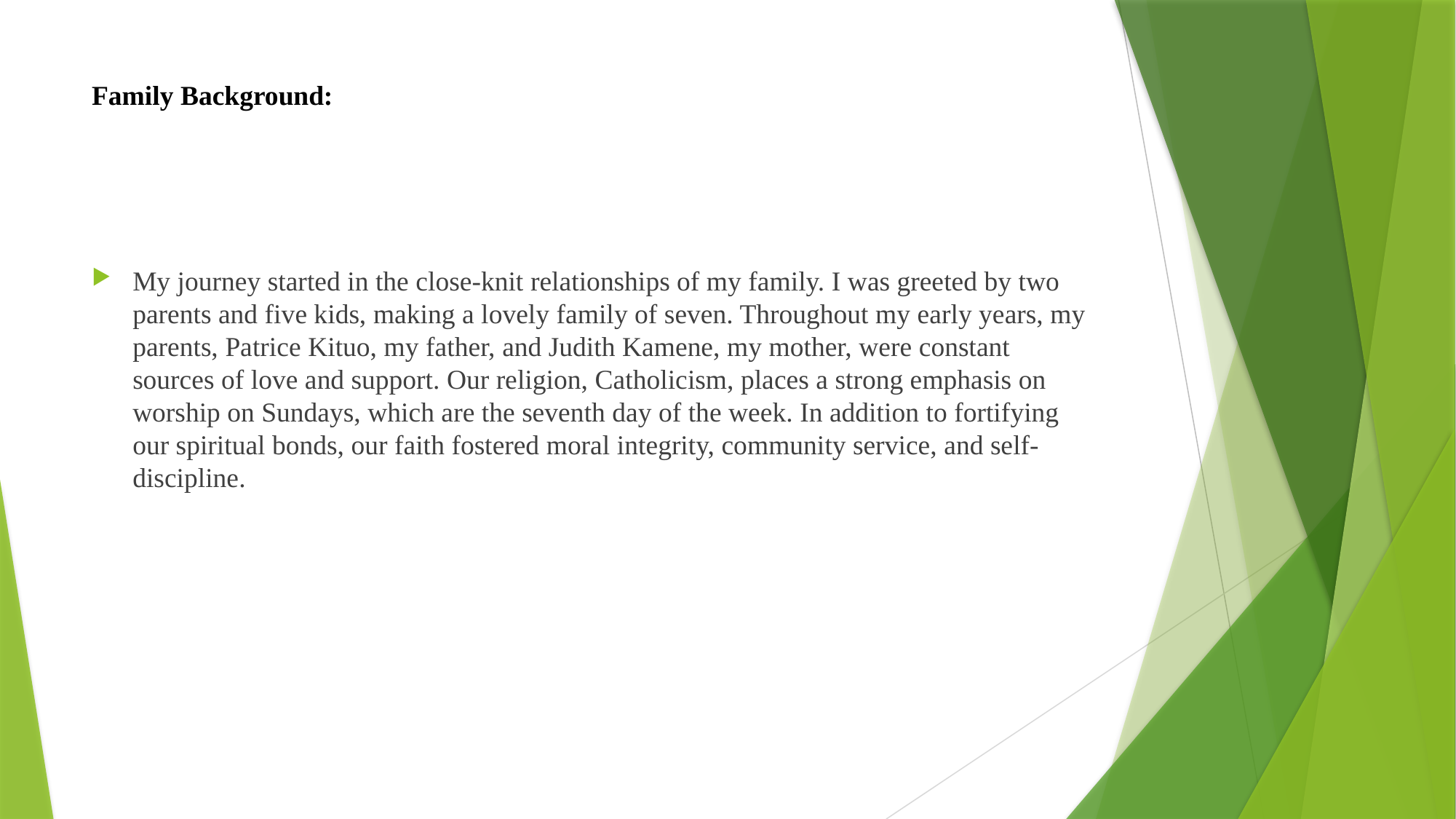

# Family Background:
My journey started in the close-knit relationships of my family. I was greeted by two parents and five kids, making a lovely family of seven. Throughout my early years, my parents, Patrice Kituo, my father, and Judith Kamene, my mother, were constant sources of love and support. Our religion, Catholicism, places a strong emphasis on worship on Sundays, which are the seventh day of the week. In addition to fortifying our spiritual bonds, our faith fostered moral integrity, community service, and self-discipline.